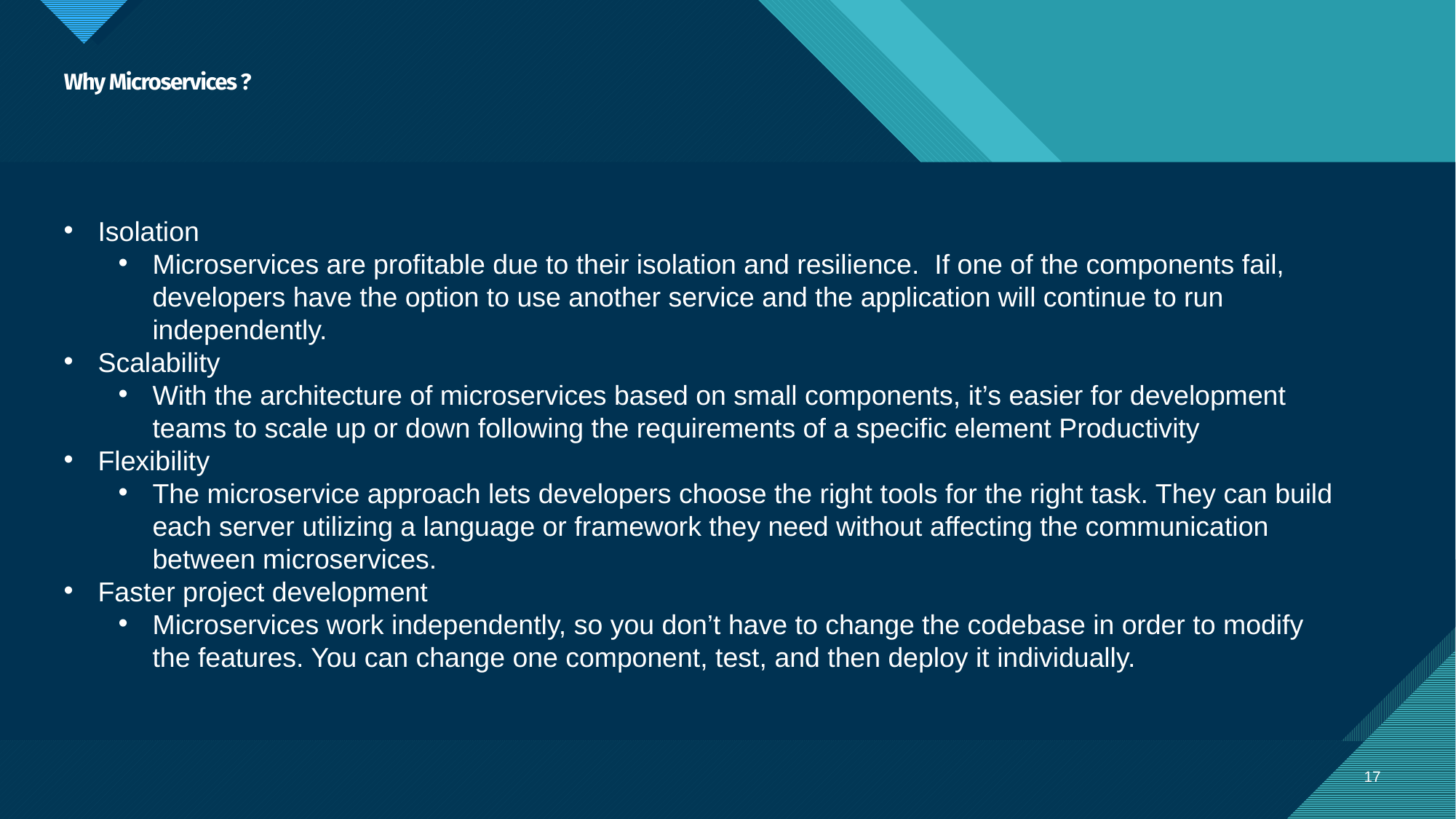

# Why Microservices ?
Isolation
Microservices are profitable due to their isolation and resilience.  If one of the components fail, developers have the option to use another service and the application will continue to run independently.
Scalability
With the architecture of microservices based on small components, it’s easier for development teams to scale up or down following the requirements of a specific element Productivity
Flexibility
The microservice approach lets developers choose the right tools for the right task. They can build each server utilizing a language or framework they need without affecting the communication between microservices.
Faster project development
Microservices work independently, so you don’t have to change the codebase in order to modify the features. You can change one component, test, and then deploy it individually.

17